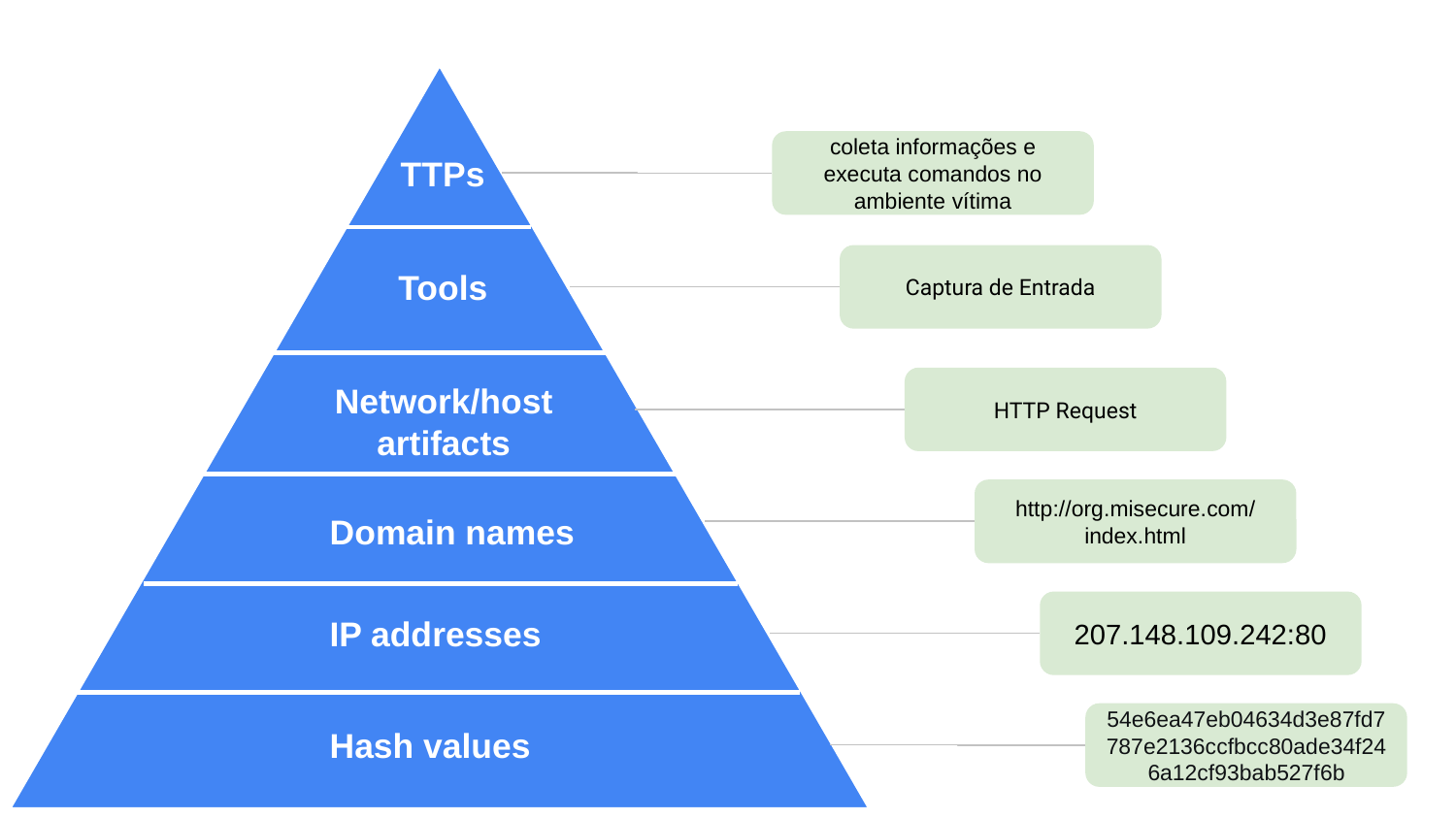

coleta informações e executa comandos no ambiente vítima
TTPs
Captura de Entrada
Tools
Network/host artifacts
HTTP Request
http://org.misecure.com/index.html
Domain names
207.148.109.242:80
IP addresses
54e6ea47eb04634d3e87fd7787e2136ccfbcc80ade34f246a12cf93bab527f6b
Hash values